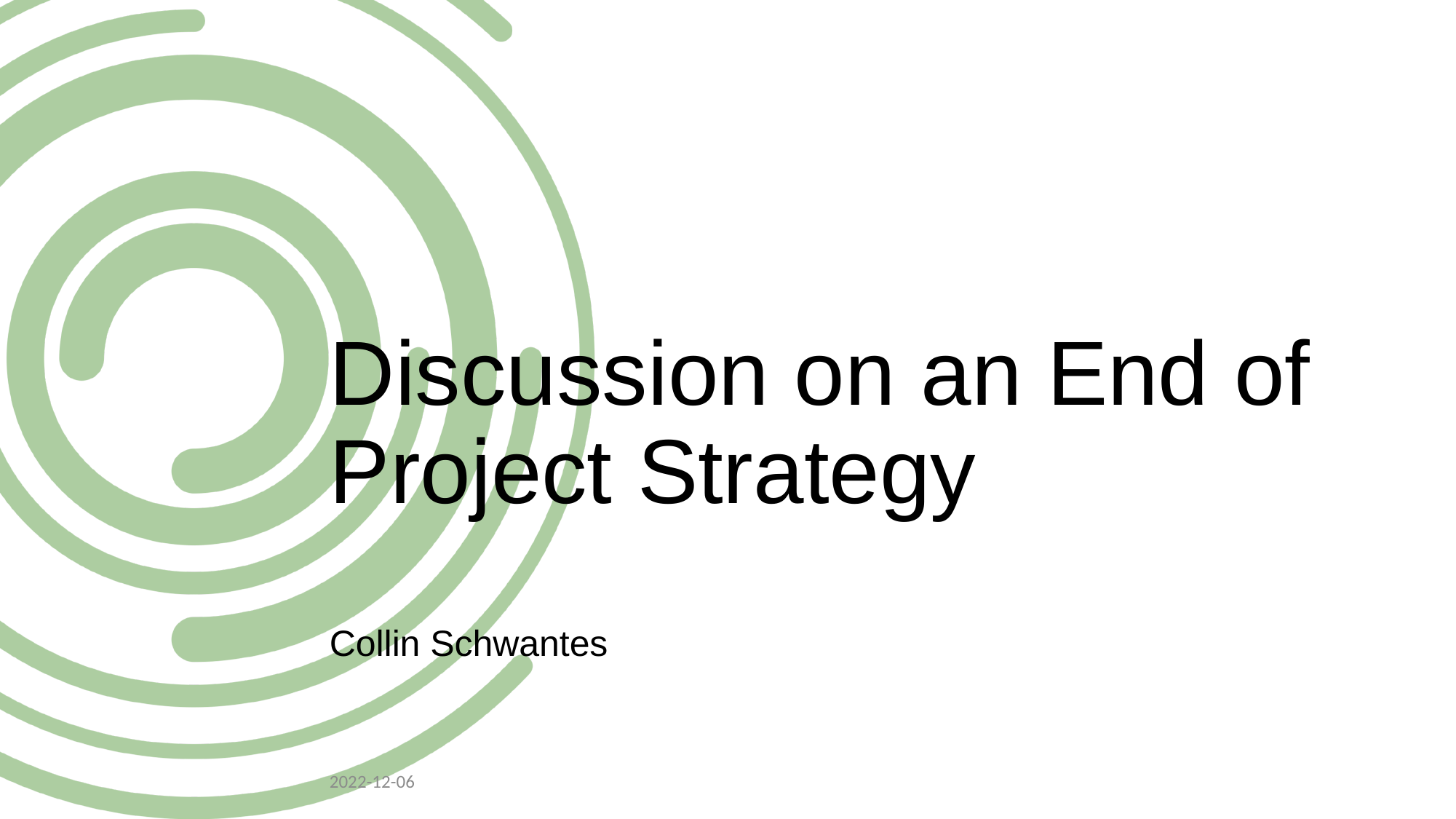

# Discussion on an End of Project Strategy
Collin Schwantes
2022-12-06